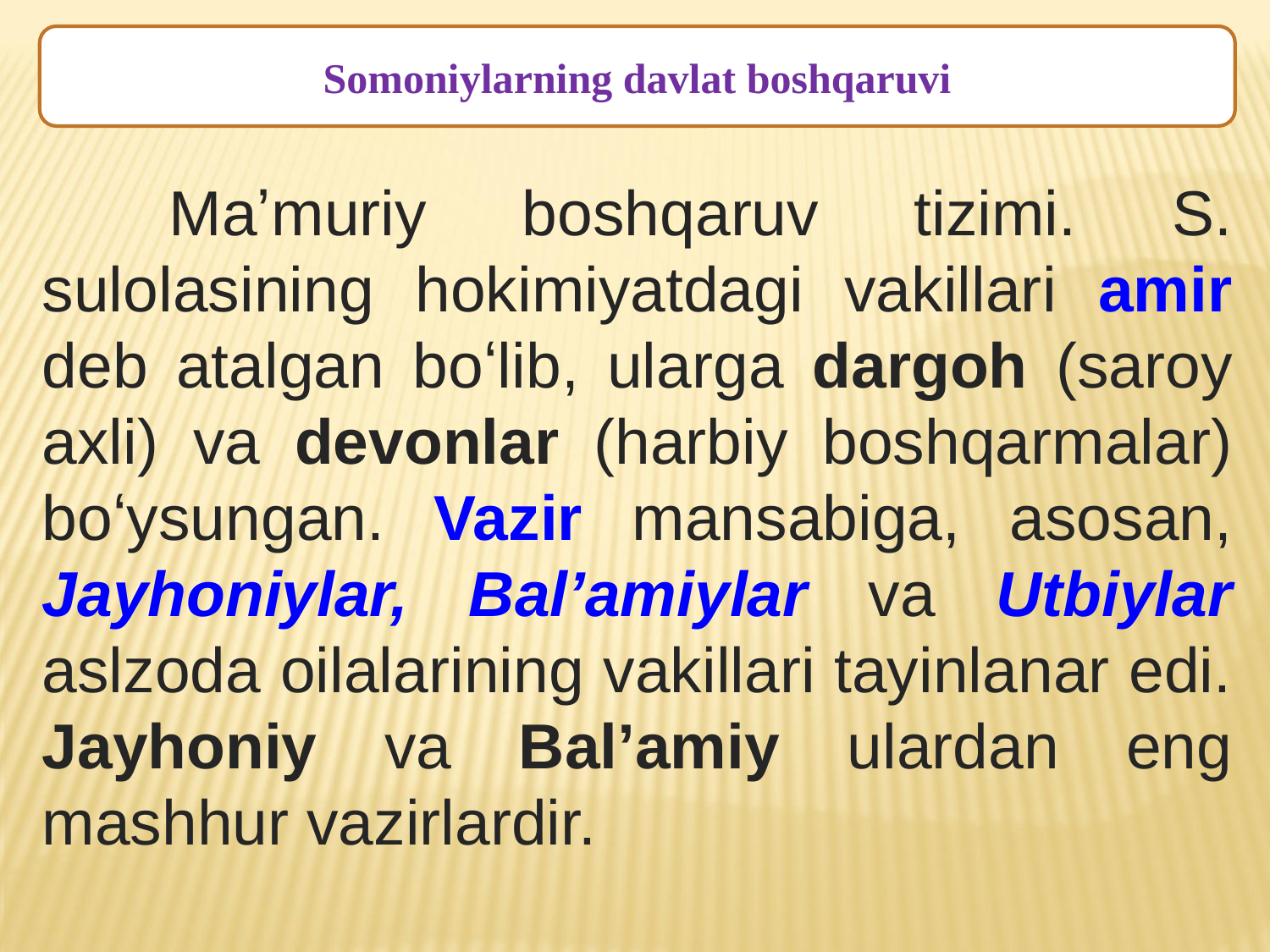

Somoniylarning davlat boshqaruvi
	Maʼmuriy boshqaruv tizimi. S. sulolasining hokimiyatdagi vakillari amir deb atalgan boʻlib, ularga dargoh (saroy axli) va devonlar (harbiy boshqarmalar) boʻysungan. Vazir mansabiga, asosan, Jayhoniylar, Bal’amiylar va Utbiylar aslzoda oilalarining vakillari tayinlanar edi. Jayhoniy va Bal’amiy ulardan eng mashhur vazirlardir.